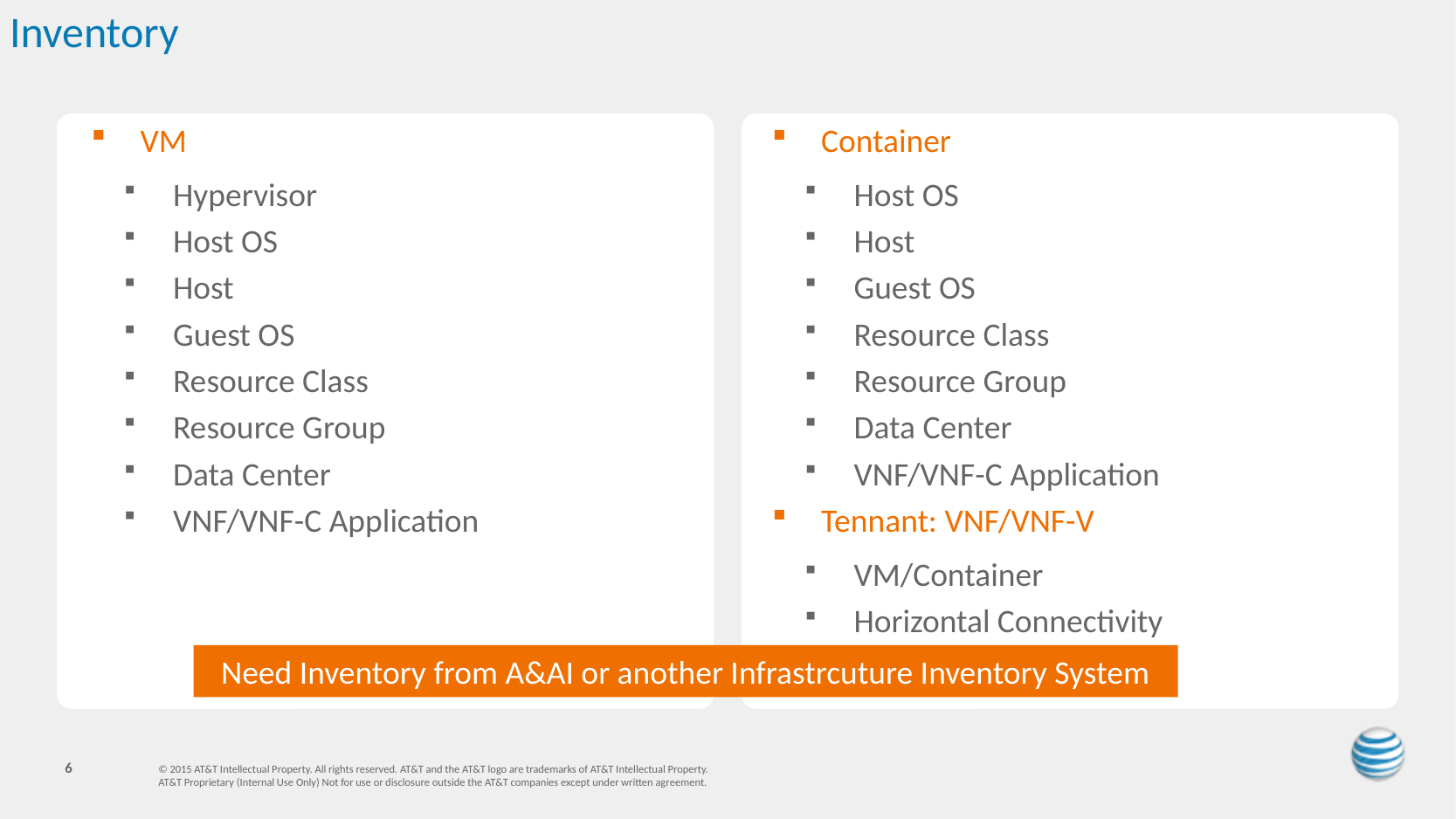

# Inventory
Container
Host OS
Host
Guest OS
Resource Class
Resource Group
Data Center
VNF/VNF-C Application
Tennant: VNF/VNF-V
VM/Container
Horizontal Connectivity

VM
Hypervisor
Host OS
Host
Guest OS
Resource Class
Resource Group
Data Center
VNF/VNF-C Application

Need Inventory from A&AI or another Infrastrcuture Inventory System
6
© 2015 AT&T Intellectual Property. All rights reserved. AT&T and the AT&T logo are trademarks of AT&T Intellectual Property.
AT&T Proprietary (Internal Use Only) Not for use or disclosure outside the AT&T companies except under written agreement.